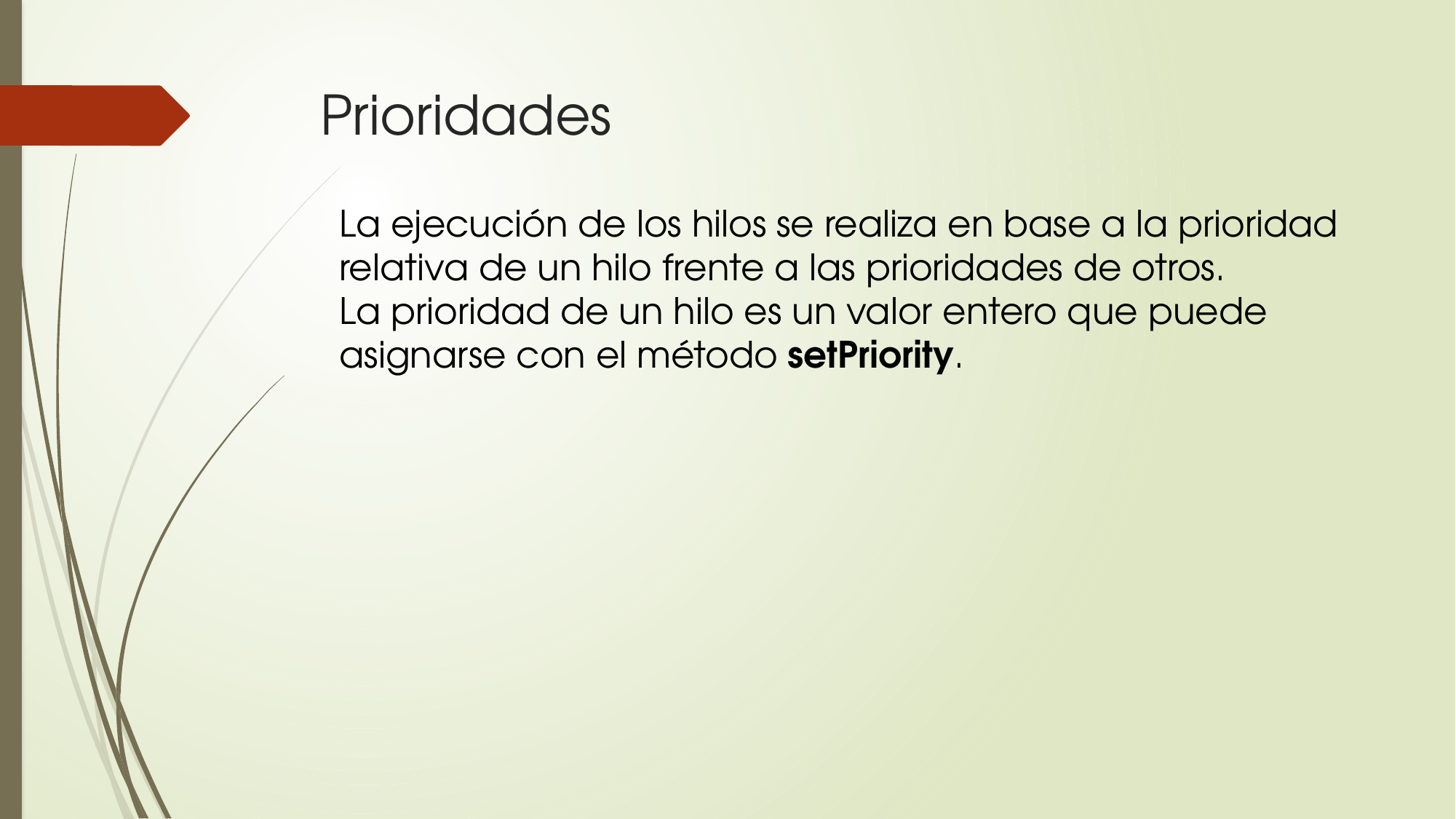

# Prioridades
La ejecución de los hilos se realiza en base a la prioridad relativa de un hilo frente a las prioridades de otros.
La prioridad de un hilo es un valor entero que puede asignarse con el método setPriority.